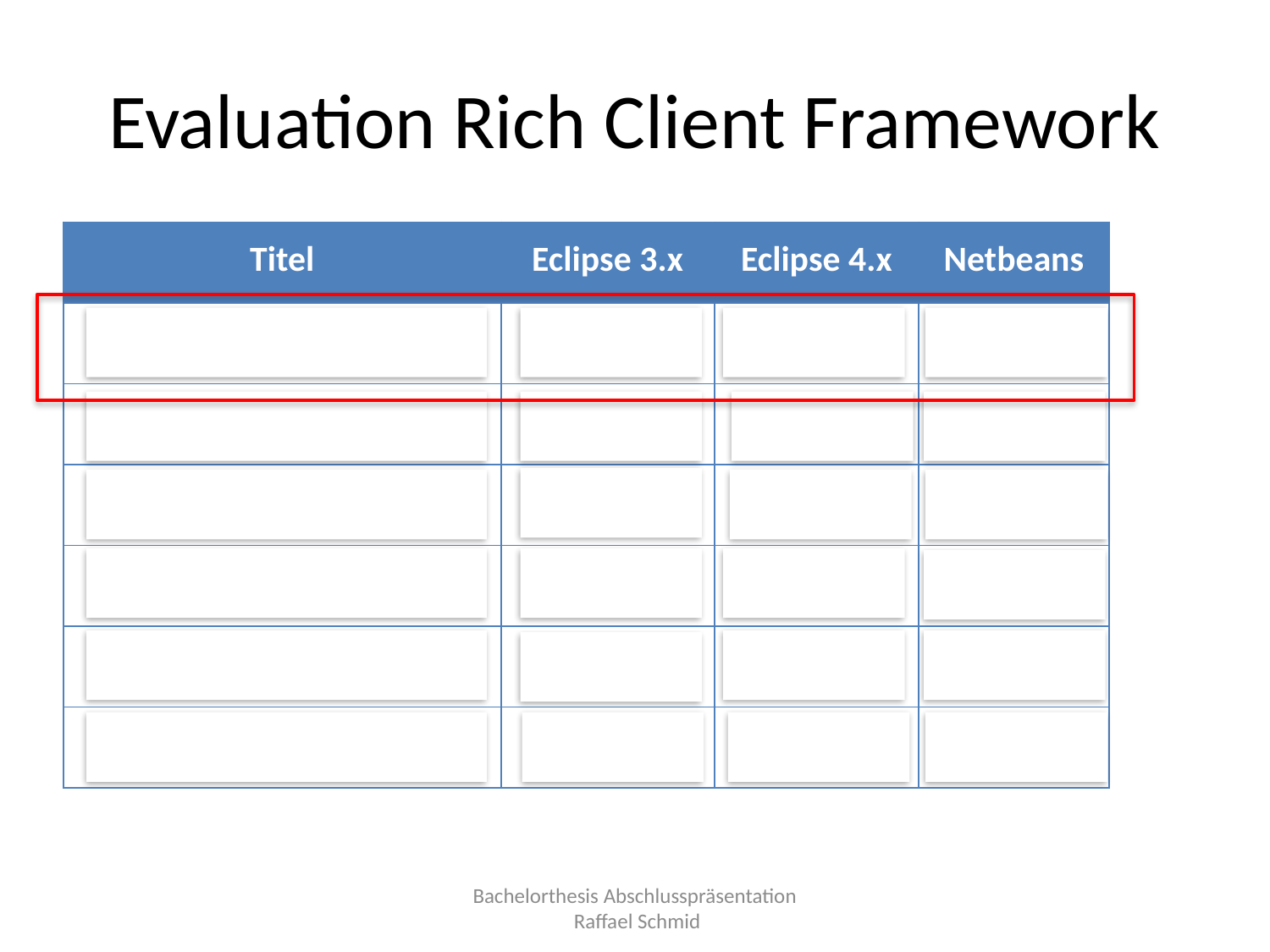

# Evaluation Rich Client Framework
| Titel | Eclipse 3.x | Eclipse 4.x | Netbeans |
| --- | --- | --- | --- |
| Verbreitung (4) | 5 (20) | 1 (4) | 2 (8) |
| Plattformunabhängigkeit (4) | 5 (20) | 5 (20) | 5 (20) |
| Support Lokalisierung (2) | 5 (10) | 5 (10) | 5 (10) |
| Support Modularisierung (3) | 5 (15) | 5 (15) | 5 (15) |
| Offline Betriebsmodus (4) | 5 (20) | 5 (20) | 5 (20) |
| Installation als Erweiterung (4) | 5 (20) | 5 (20) | 5 (20) |

Bachelorthesis Abschlusspräsentation
 Raffael Schmid